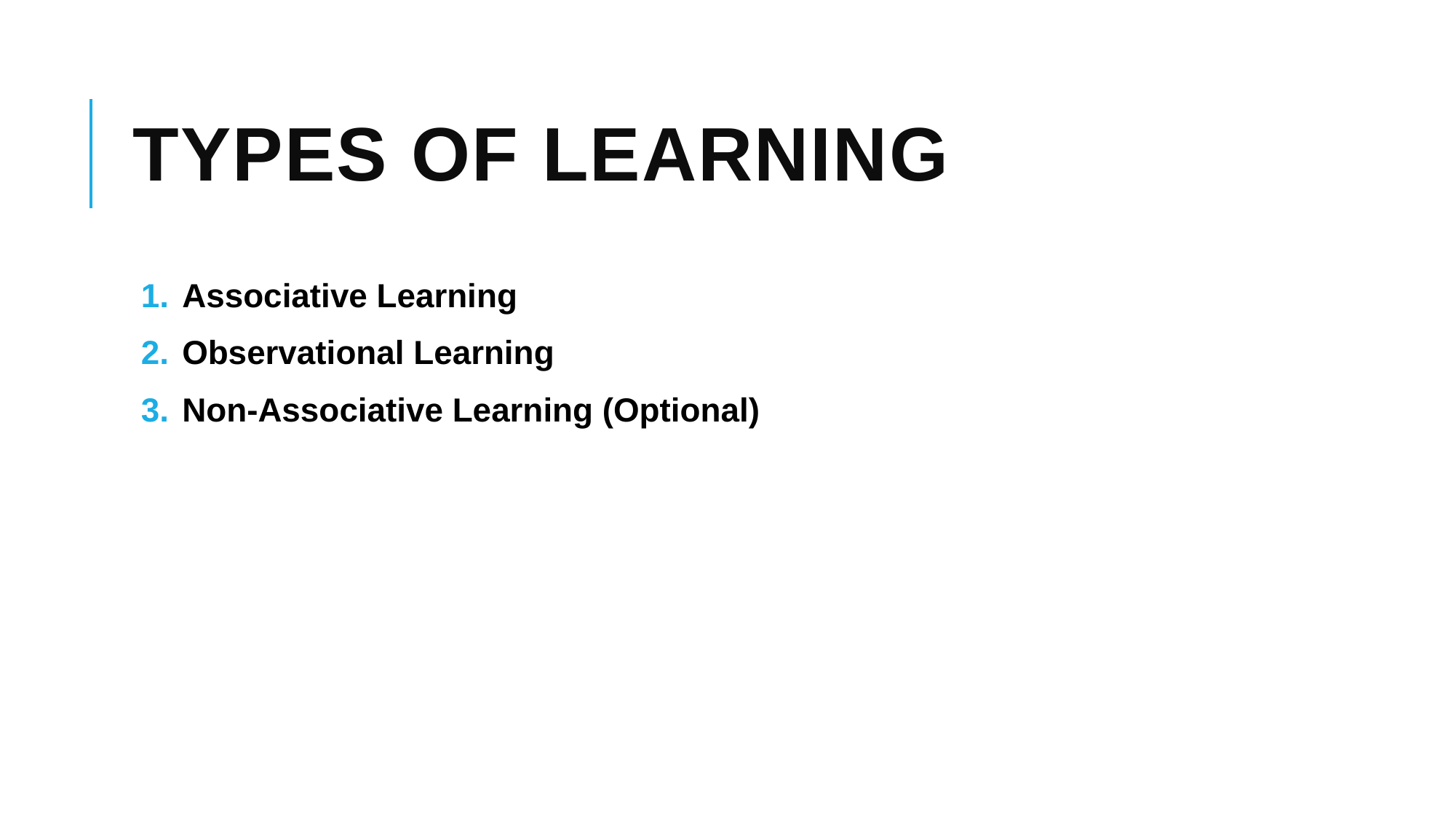

# Types of Learning
Associative Learning
Observational Learning
Non-Associative Learning (Optional)